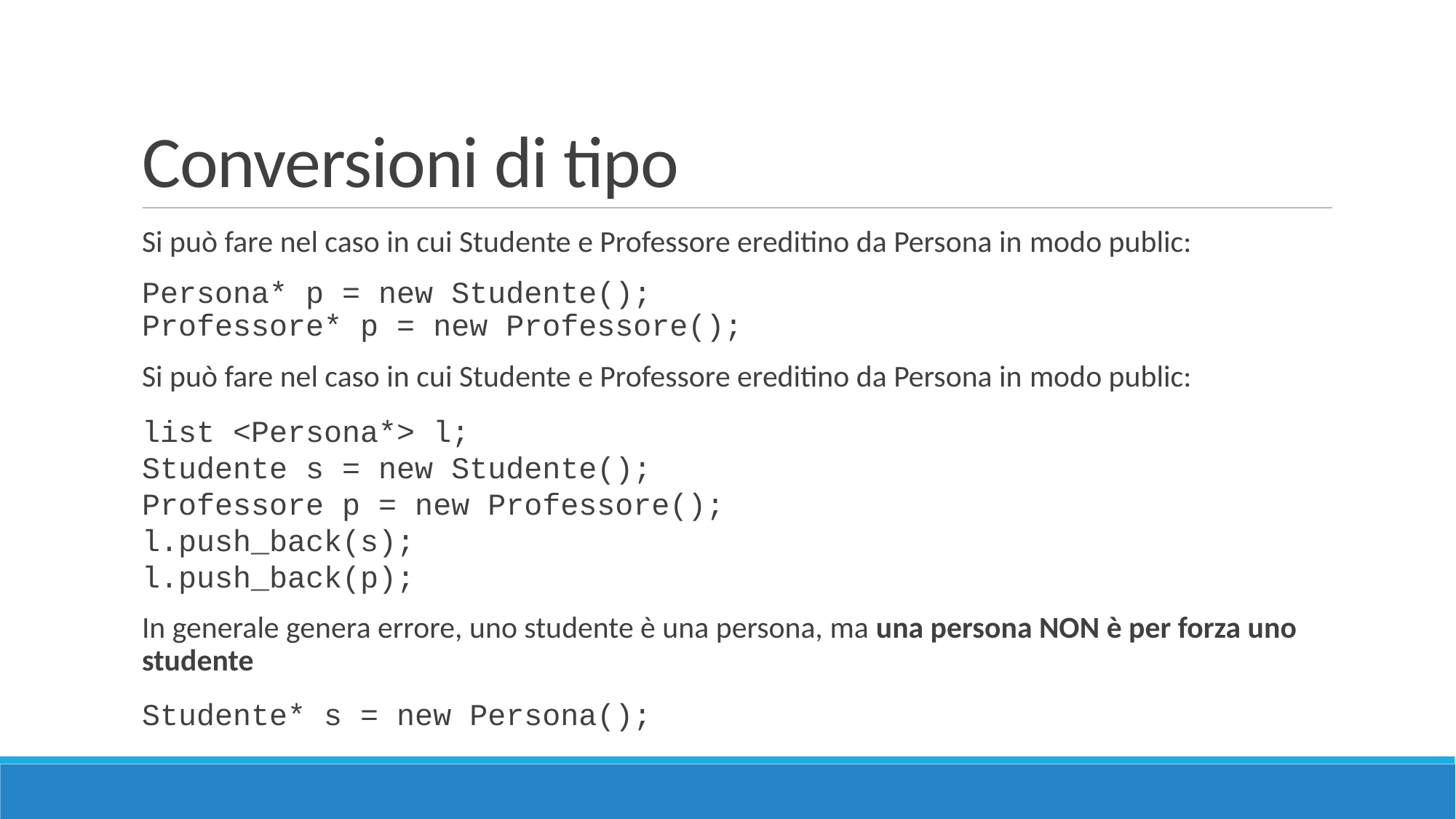

# Conversioni di tipo
Si può fare nel caso in cui Studente e Professore ereditino da Persona in modo public:
Persona* p = new Studente();
Professore* p = new Professore();
Si può fare nel caso in cui Studente e Professore ereditino da Persona in modo public:
list <Persona*> l;
Studente s = new Studente();
Professore p = new Professore();
l.push_back(s);
l.push_back(p);
In generale genera errore, uno studente è una persona, ma una persona NON è per forza uno studente
Studente* s = new Persona();